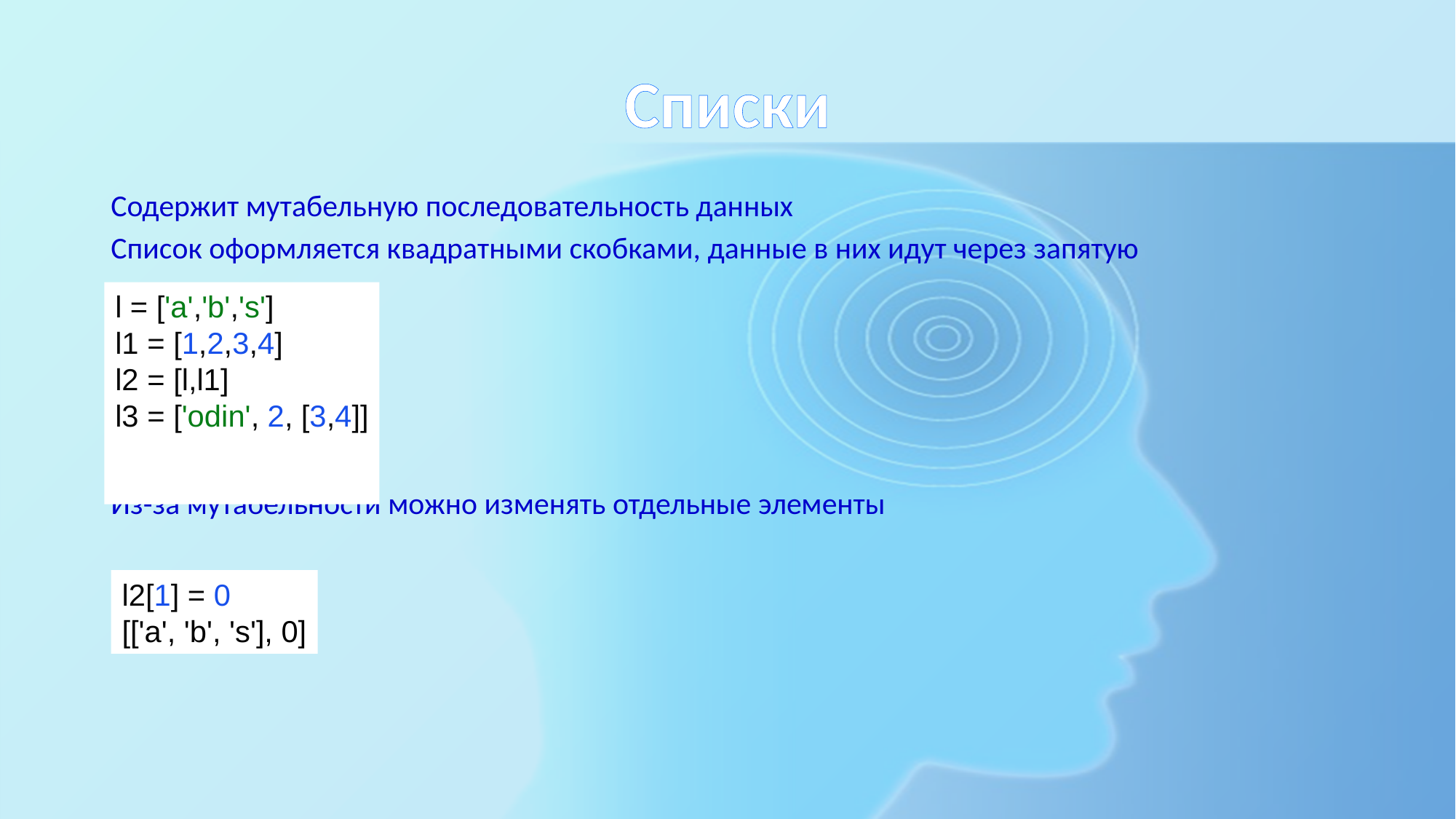

# Списки
Содержит мутабельную последовательность данных
Список оформляется квадратными скобками, данные в них идут через запятую

Из-за мутабельности можно изменять отдельные элементы

l = ['a','b','s']
l1 = [1,2,3,4]
l2 = [l,l1]
l3 = ['odin', 2, [3,4]]
l2[1] = 0
[['a', 'b', 's'], 0]